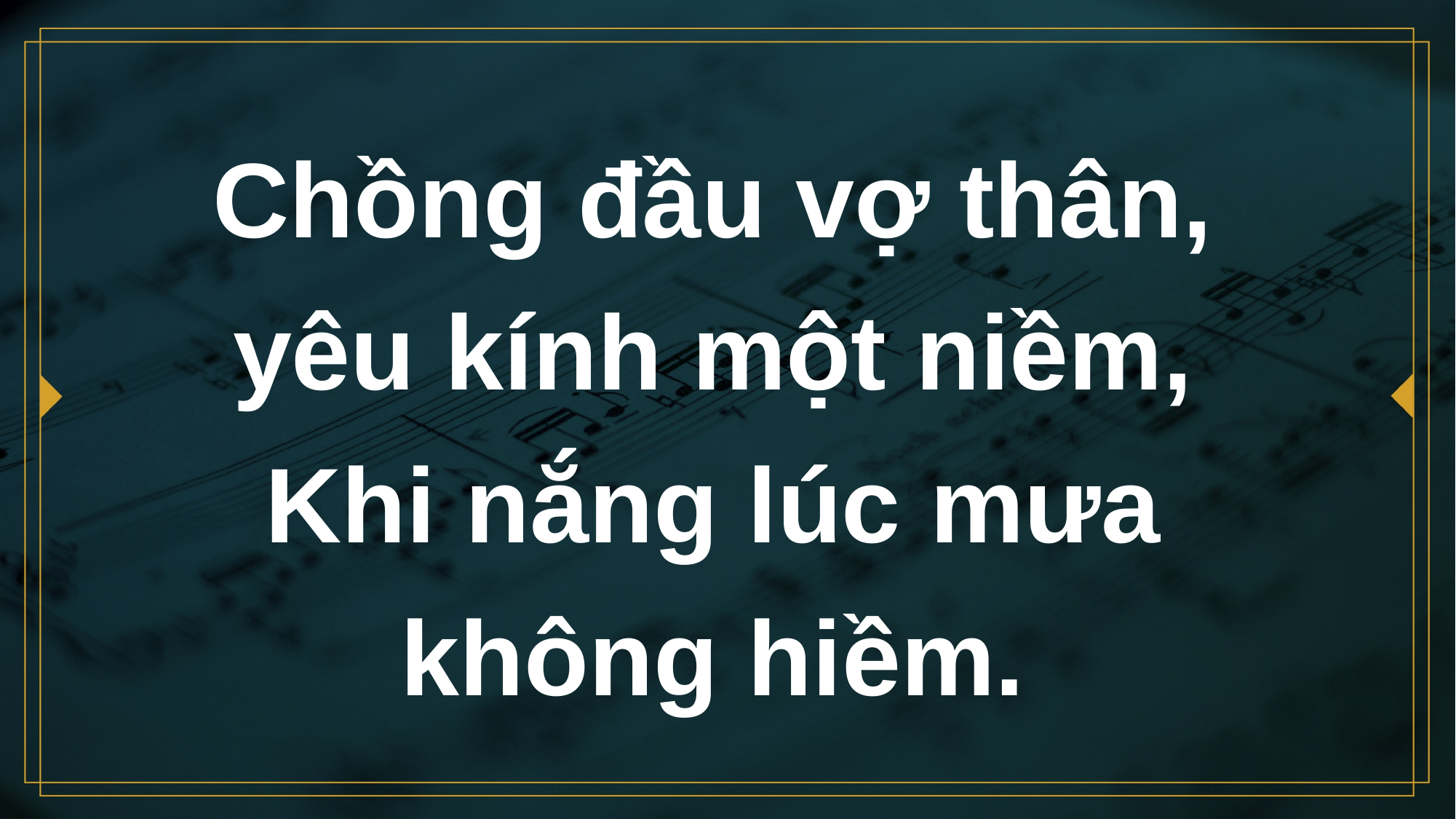

# Chồng đầu vợ thân, yêu kính một niềm, Khi nắng lúc mưa không hiềm.